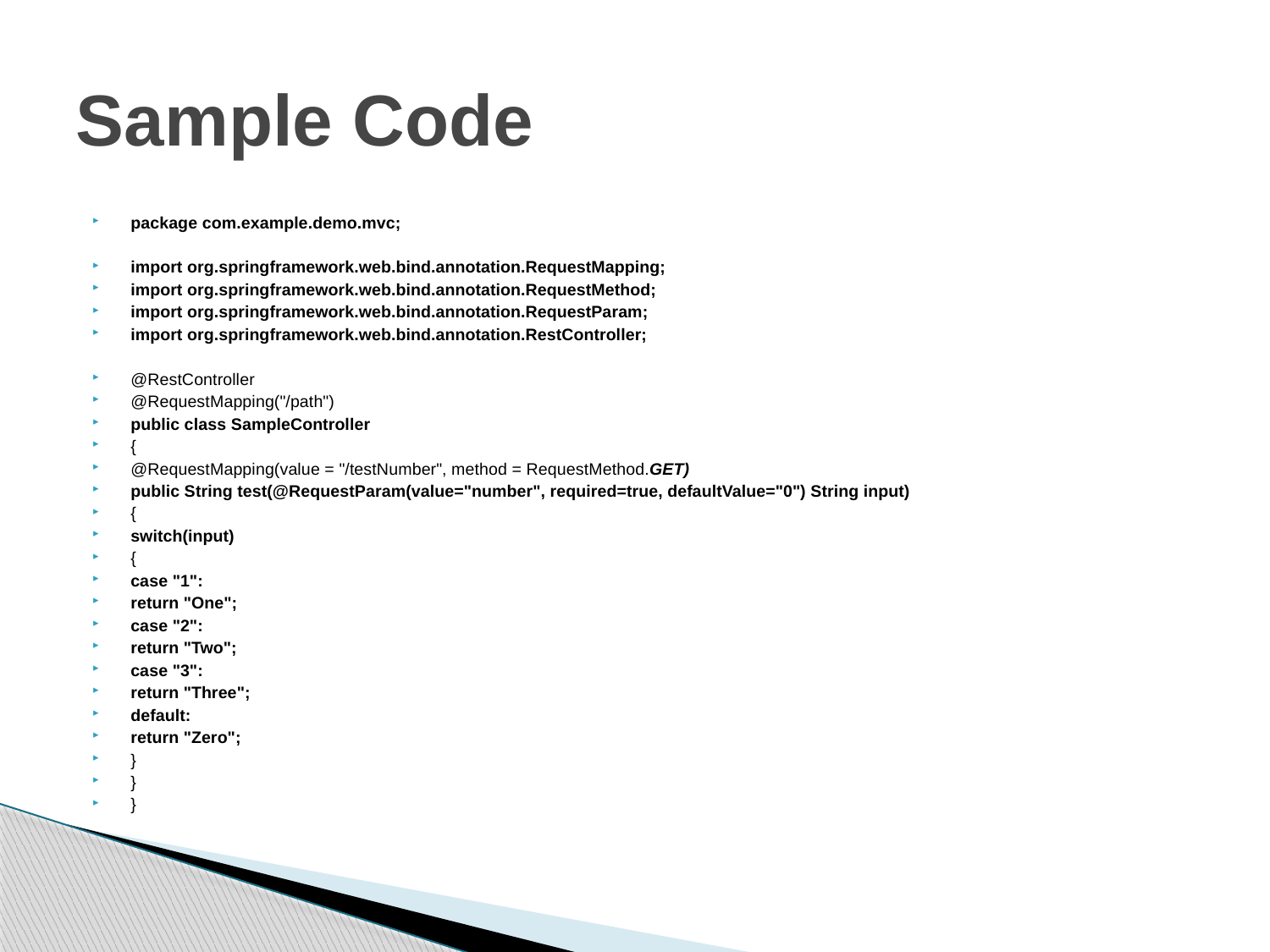

# Sample Code
package com.example.demo.mvc;

import org.springframework.web.bind.annotation.RequestMapping;
import org.springframework.web.bind.annotation.RequestMethod;
import org.springframework.web.bind.annotation.RequestParam;
import org.springframework.web.bind.annotation.RestController;

@RestController
@RequestMapping("/path")
public class SampleController
{
@RequestMapping(value = "/testNumber", method = RequestMethod.GET)
public String test(@RequestParam(value="number", required=true, defaultValue="0") String input)
{
switch(input)
{
case "1":
return "One";
case "2":
return "Two";
case "3":
return "Three";
default:
return "Zero";
}
}
}